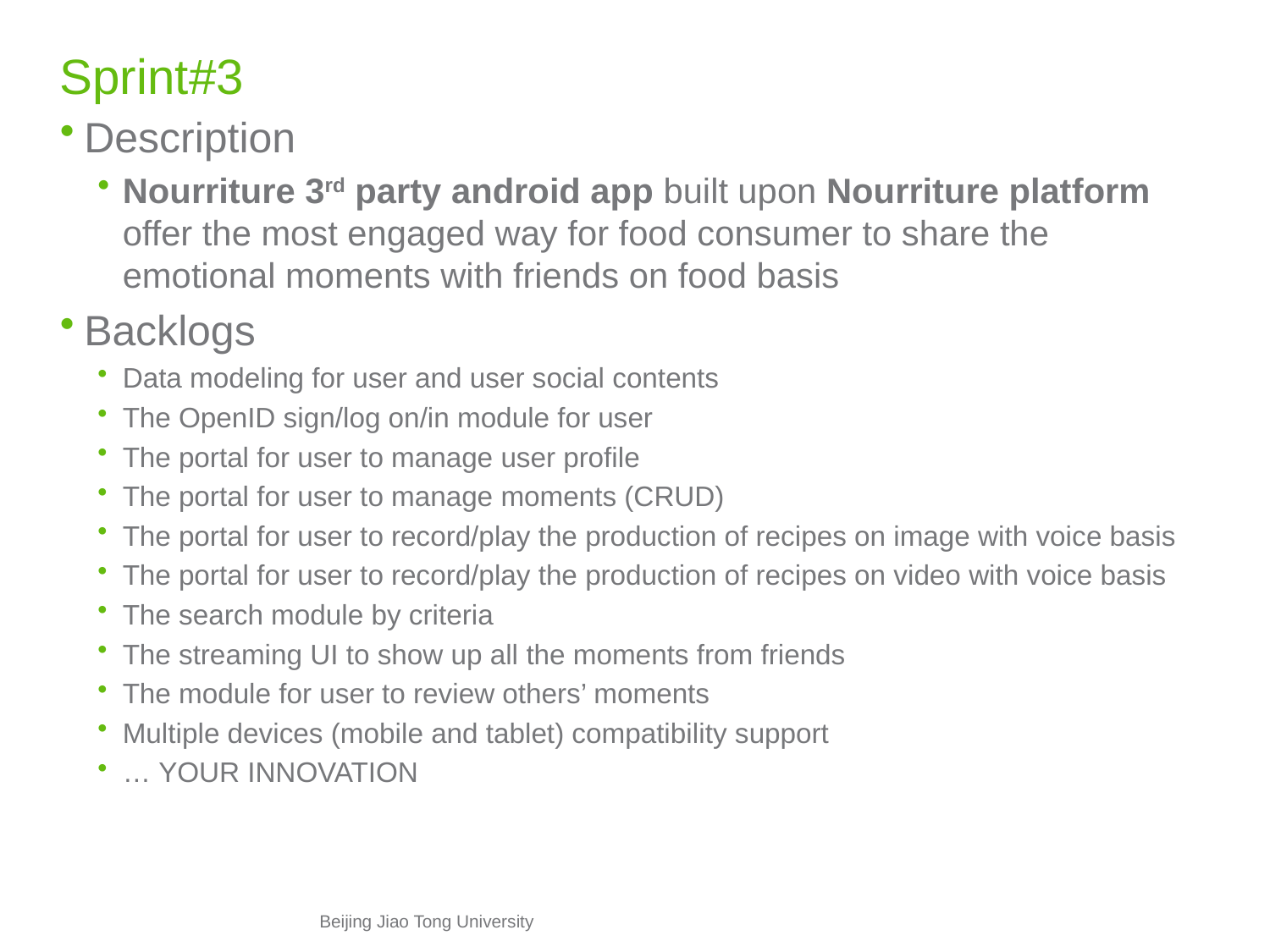

# Sprint#3
Description
Nourriture 3rd party android app built upon Nourriture platform offer the most engaged way for food consumer to share the emotional moments with friends on food basis
Backlogs
Data modeling for user and user social contents
The OpenID sign/log on/in module for user
The portal for user to manage user profile
The portal for user to manage moments (CRUD)
The portal for user to record/play the production of recipes on image with voice basis
The portal for user to record/play the production of recipes on video with voice basis
The search module by criteria
The streaming UI to show up all the moments from friends
The module for user to review others’ moments
Multiple devices (mobile and tablet) compatibility support
… YOUR INNOVATION
Beijing Jiao Tong University